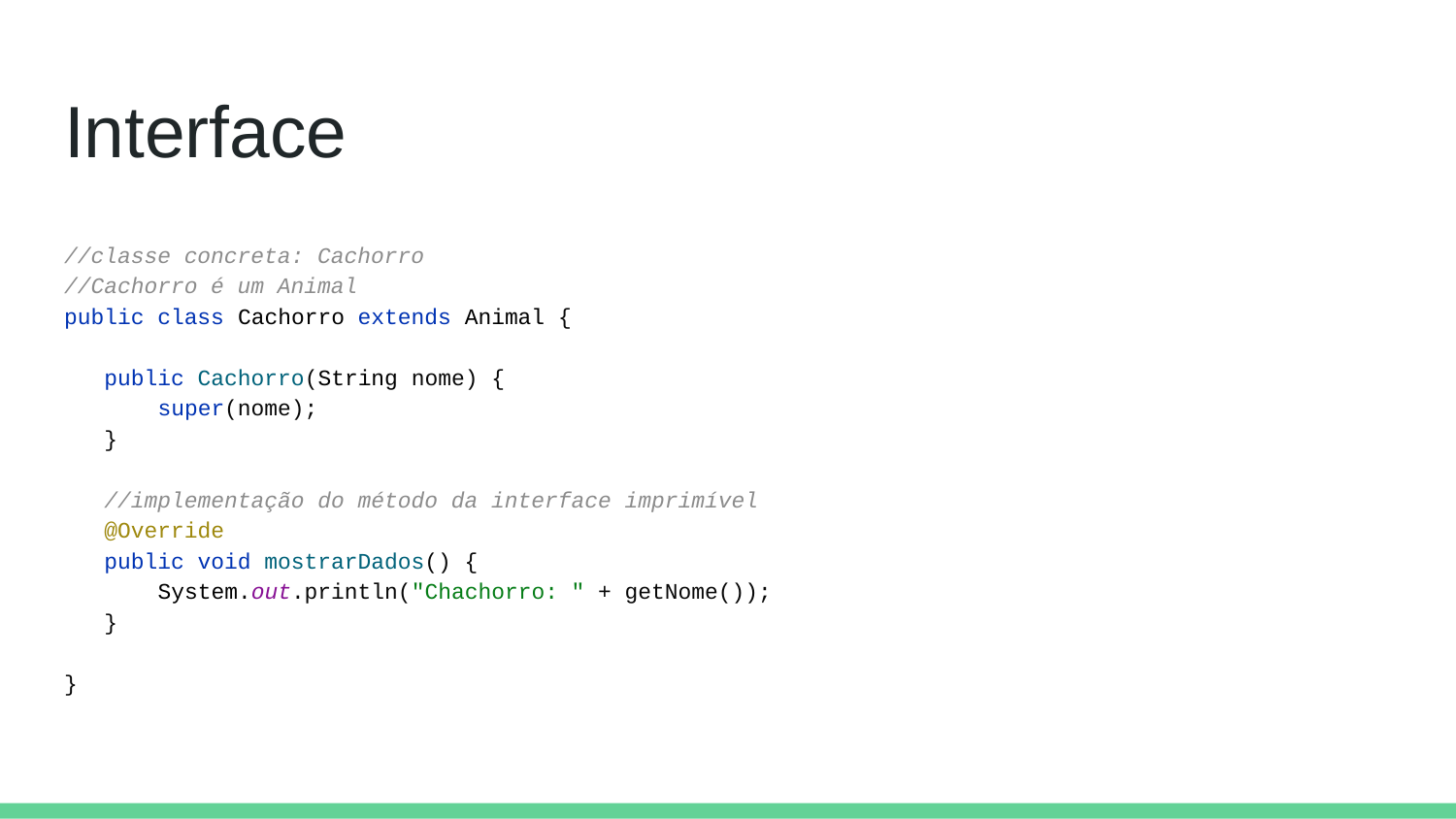

# Interface
//classe concreta: Cachorro
//Cachorro é um Animal
public class Cachorro extends Animal {

   public Cachorro(String nome) {
       super(nome);
   }

   //implementação do método da interface imprimível
   @Override
   public void mostrarDados() {
       System.out.println("Chachorro: " + getNome());
   }

}